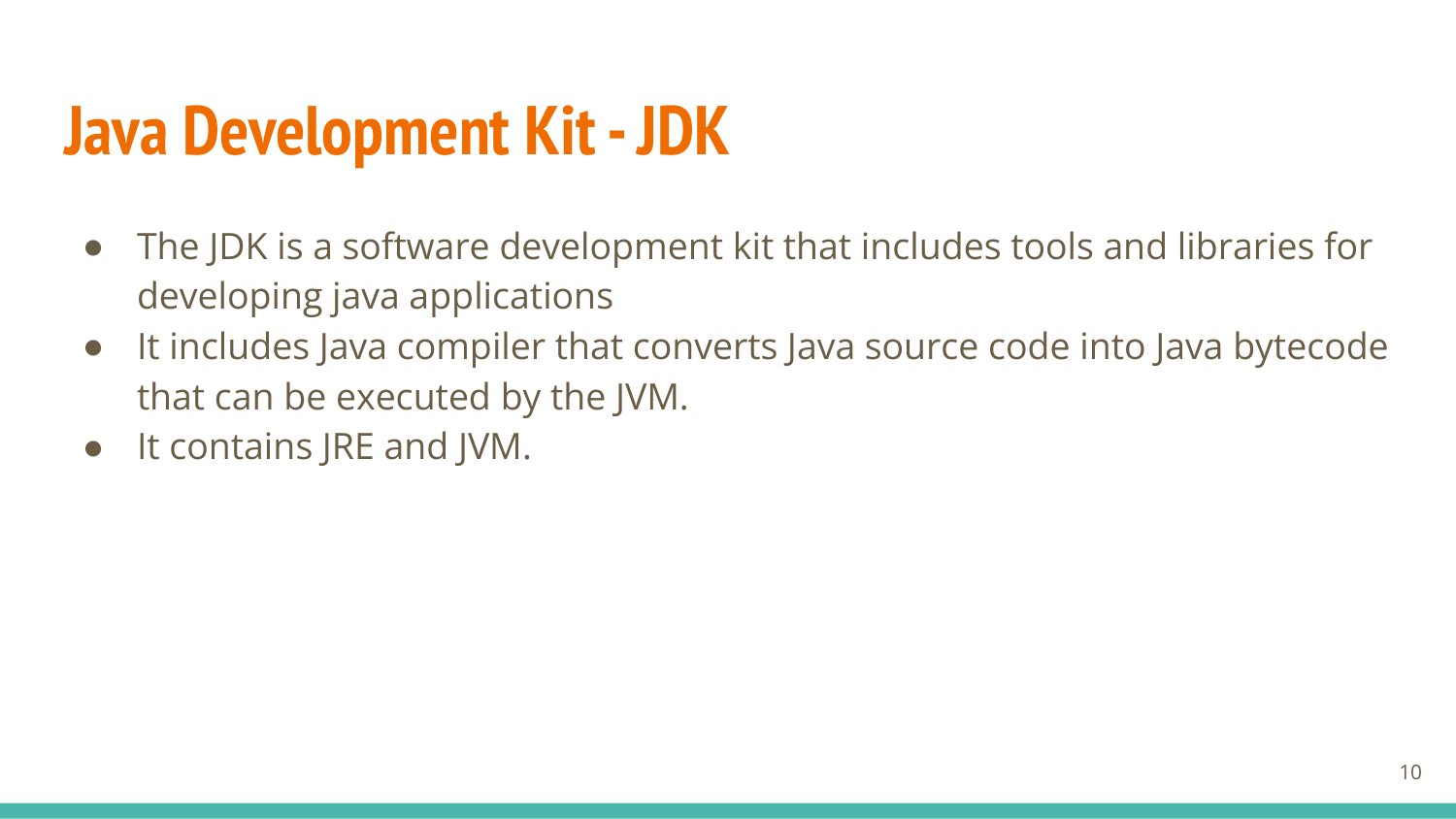

# Java Development Kit - JDK
The JDK is a software development kit that includes tools and libraries for developing java applications
It includes Java compiler that converts Java source code into Java bytecode that can be executed by the JVM.
It contains JRE and JVM.
10